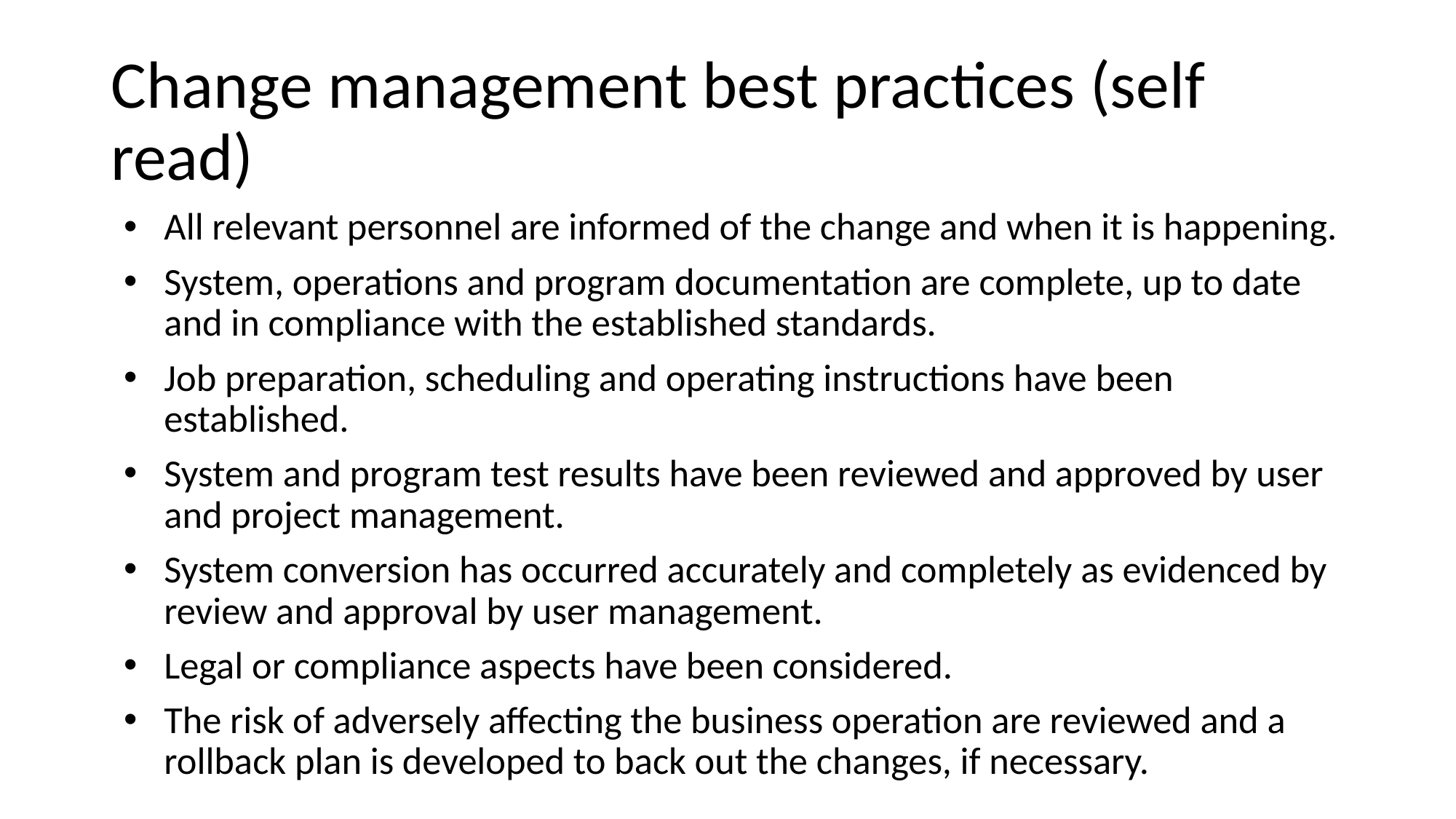

# Change management best practices (self read)
All relevant personnel are informed of the change and when it is happening.
System, operations and program documentation are complete, up to date and in compliance with the established standards.
Job preparation, scheduling and operating instructions have been established.
System and program test results have been reviewed and approved by user and project management.
System conversion has occurred accurately and completely as evidenced by review and approval by user management.
Legal or compliance aspects have been considered.
The risk of adversely affecting the business operation are reviewed and a rollback plan is developed to back out the changes, if necessary.